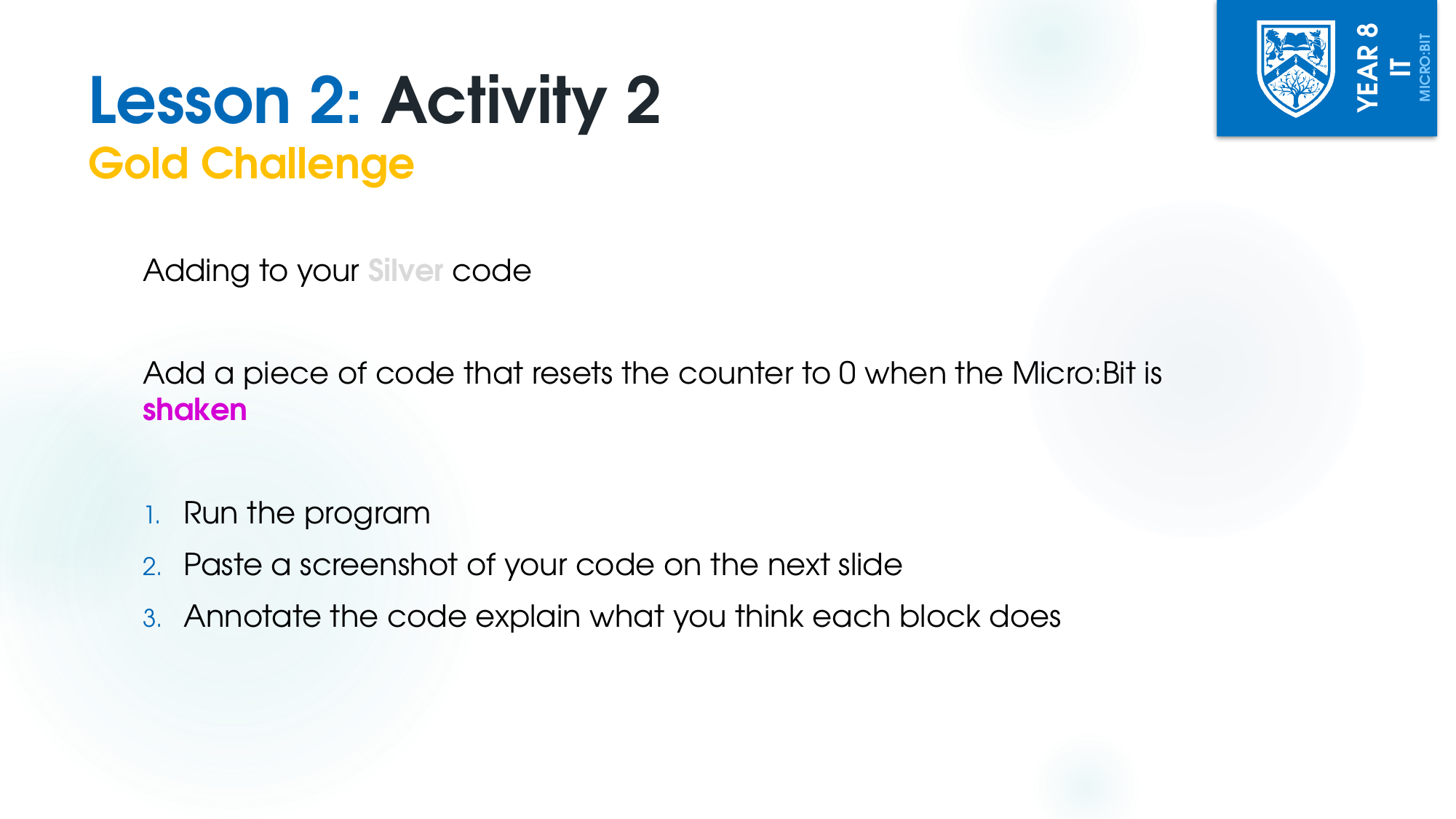

# Lesson 2: Activity 2 Gold Challenge
Adding to your Silver code

Add a piece of code that resets the counter to 0 when the Micro:Bit is shaken

Run the program
Paste a screenshot of your code on the next slide
Annotate the code explain what you think each block does